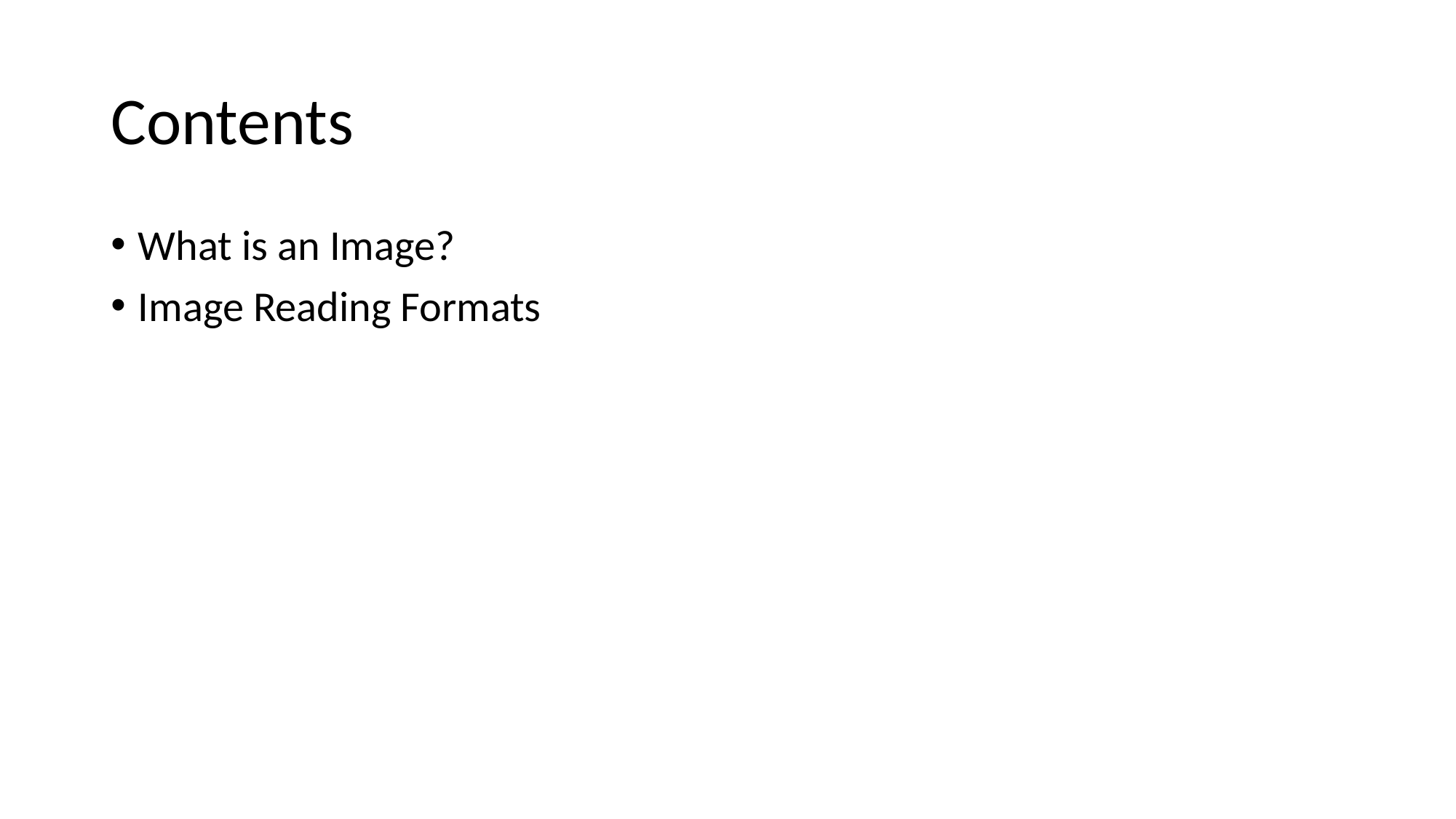

# Contents
What is an Image?
Image Reading Formats